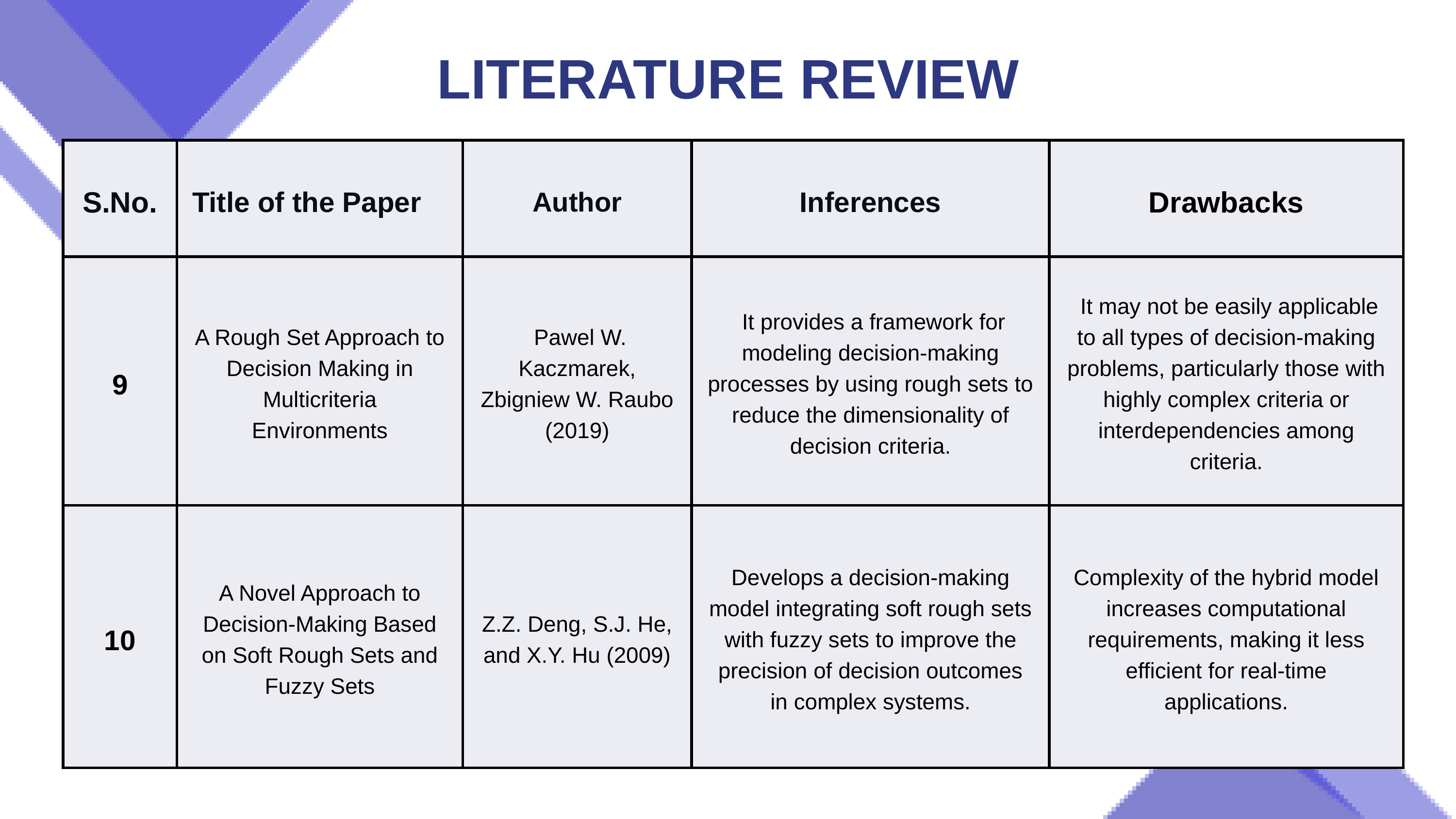

LITERATURE REVIEW

| S.No. | Title of the Paper | Author | Inferences | Drawbacks |
| --- | --- | --- | --- | --- |
| 9 | A Rough Set Approach to Decision Making in Multicriteria Environments | Pawel W. Kaczmarek, Zbigniew W. Raubo (2019) | It provides a framework for modeling decision-making processes by using rough sets to reduce the dimensionality of decision criteria. | It may not be easily applicable to all types of decision-making problems, particularly those with highly complex criteria or interdependencies among criteria. |
| 10 | A Novel Approach to Decision-Making Based on Soft Rough Sets and Fuzzy Sets | Z.Z. Deng, S.J. He, and X.Y. Hu (2009) | Develops a decision-making model integrating soft rough sets with fuzzy sets to improve the precision of decision outcomes in complex systems. | Complexity of the hybrid model increases computational requirements, making it less efficient for real-time applications. |